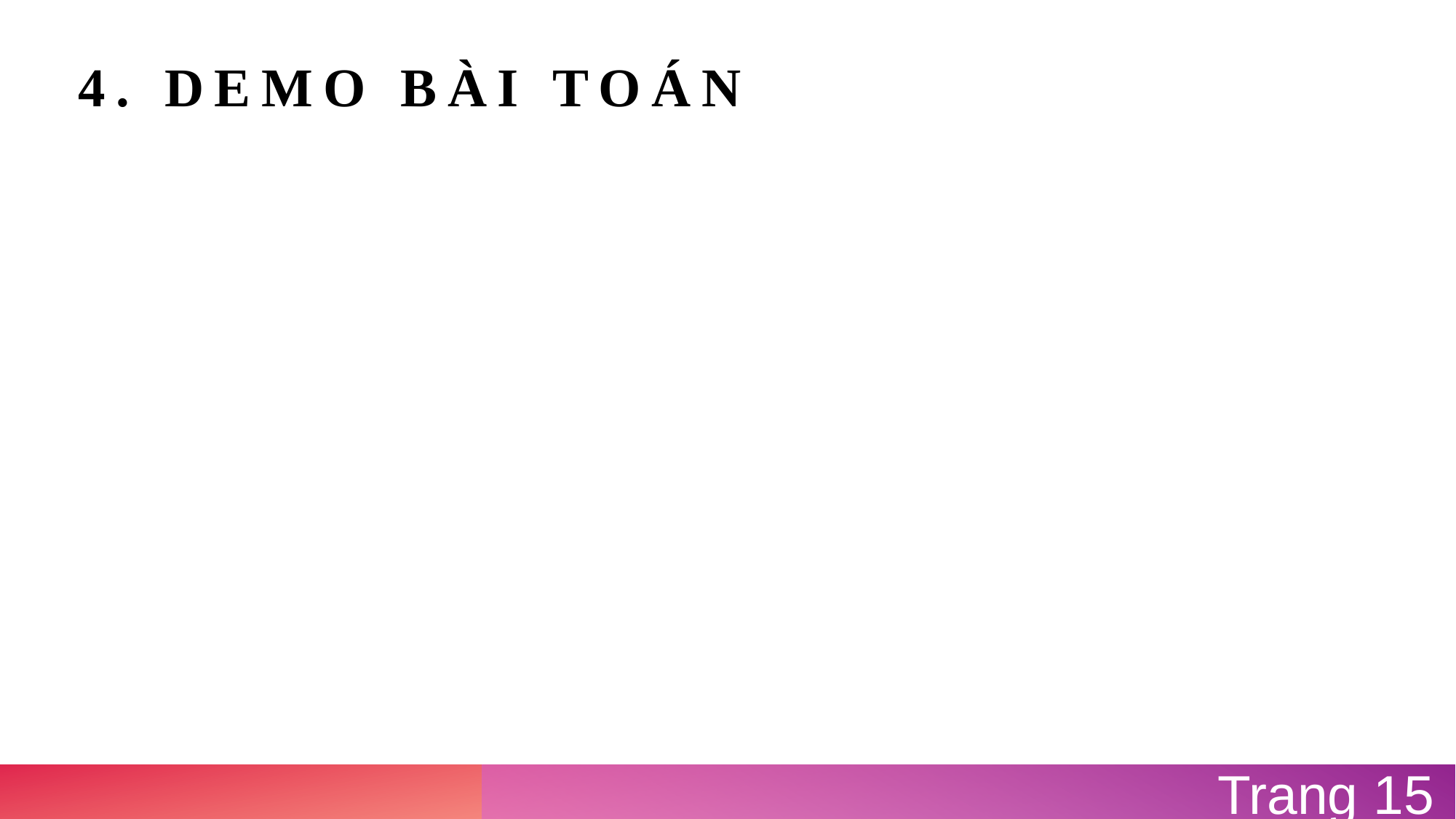

# 4. Demo bài toán
Trang 15